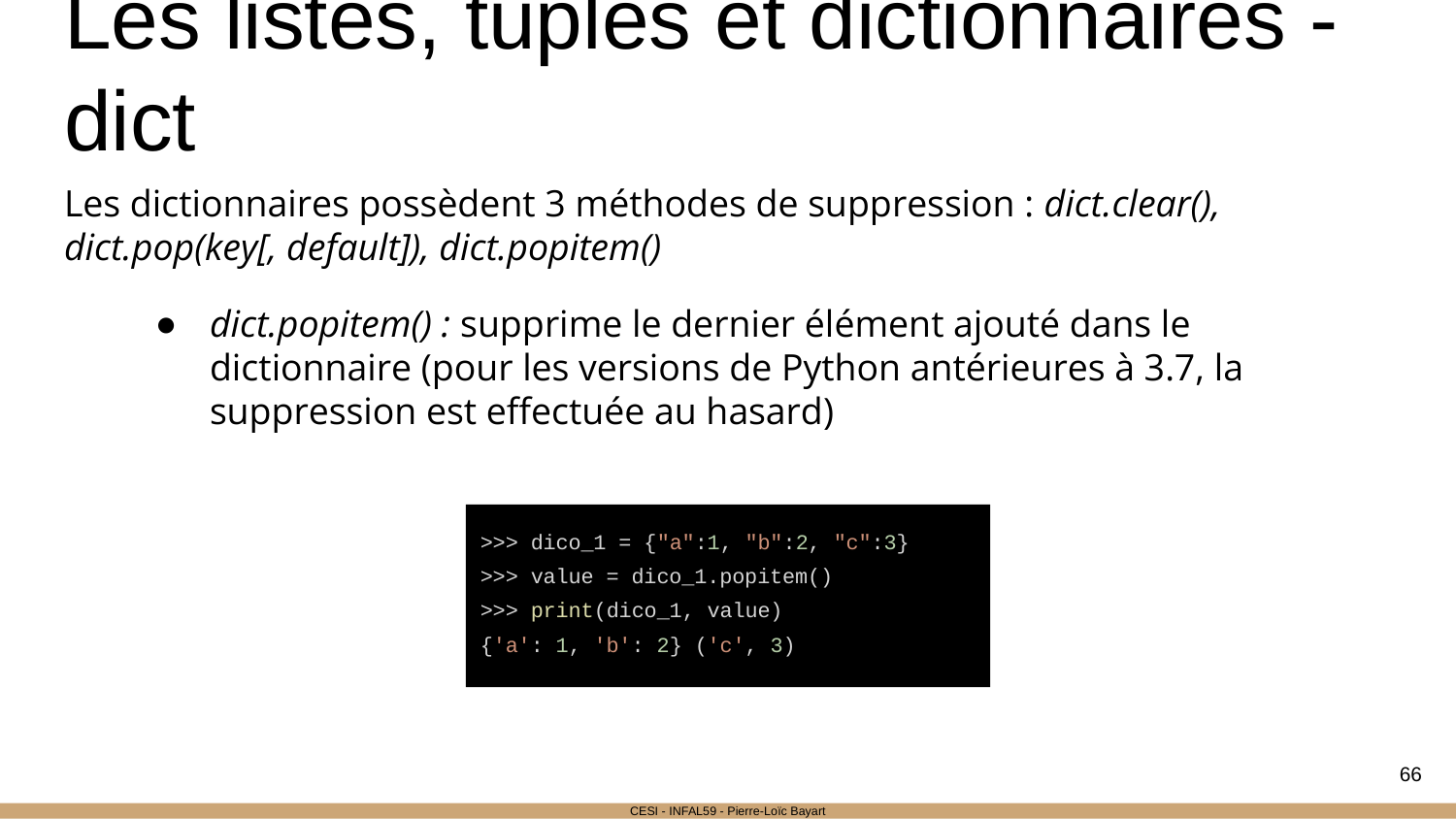

# Les listes, tuples et dictionnaires - dict
Les dictionnaires possèdent 3 méthodes de suppression : dict.clear(), dict.pop(key[, default]), dict.popitem()
dict.popitem() : supprime le dernier élément ajouté dans le dictionnaire (pour les versions de Python antérieures à 3.7, la suppression est effectuée au hasard)

>>> dico_1 = {"a":1, "b":2, "c":3}
>>> value = dico_1.popitem()
>>> print(dico_1, value)
{'a': 1, 'b': 2} ('c', 3)
66